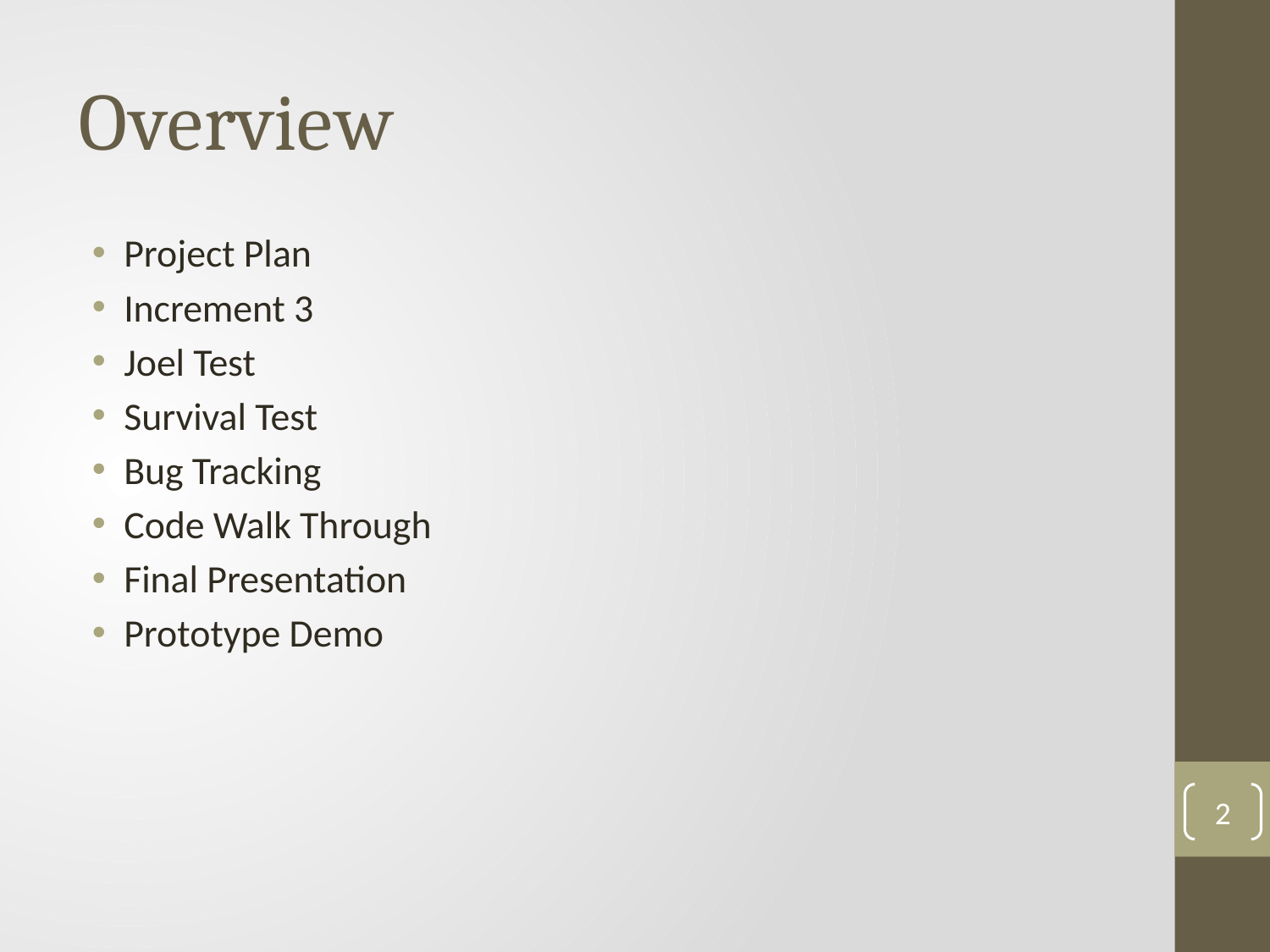

# Overview
Project Plan
Increment 3
Joel Test
Survival Test
Bug Tracking
Code Walk Through
Final Presentation
Prototype Demo

2